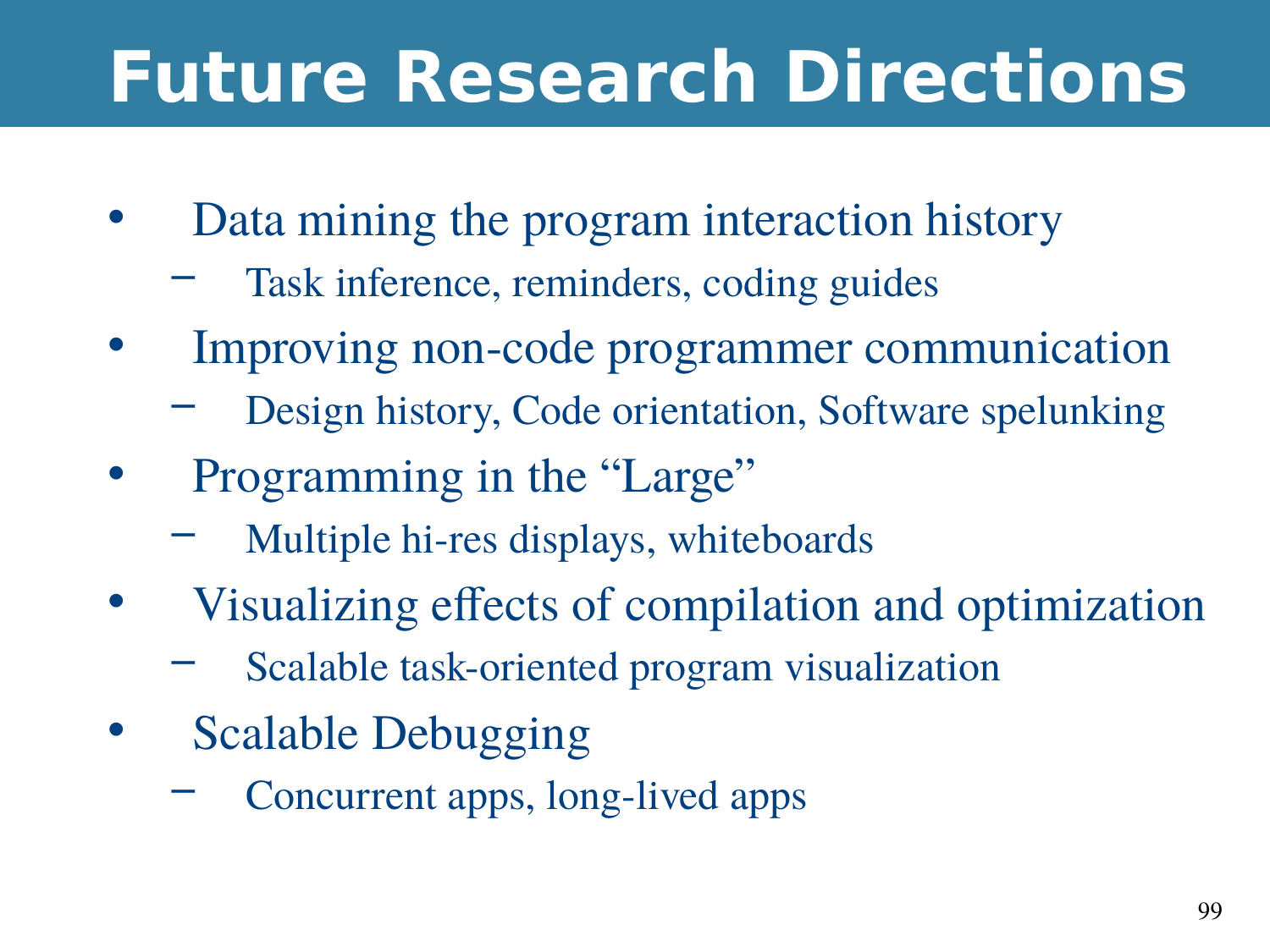

# Future Research Directions
Data mining the program interaction history
Task inference, reminders, coding guides
Improving non-code programmer communication
Design history, Code orientation, Software spelunking
Programming in the “Large”
Multiple hi-res displays, whiteboards
Visualizing effects of compilation and optimization
Scalable task-oriented program visualization
Scalable Debugging
Concurrent apps, long-lived apps